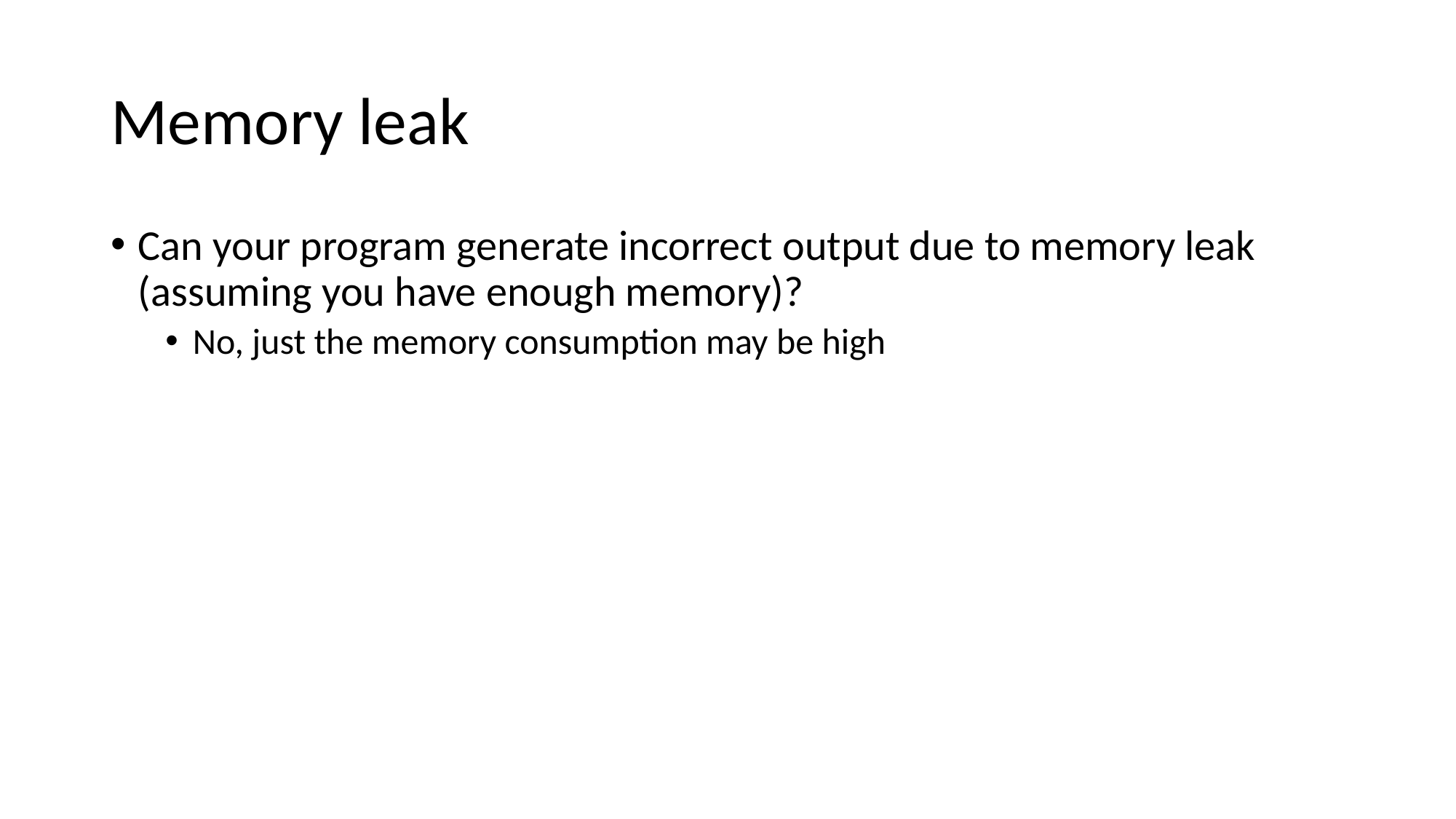

# Memory leak
Can your program generate incorrect output due to memory leak (assuming you have enough memory)?
No, just the memory consumption may be high